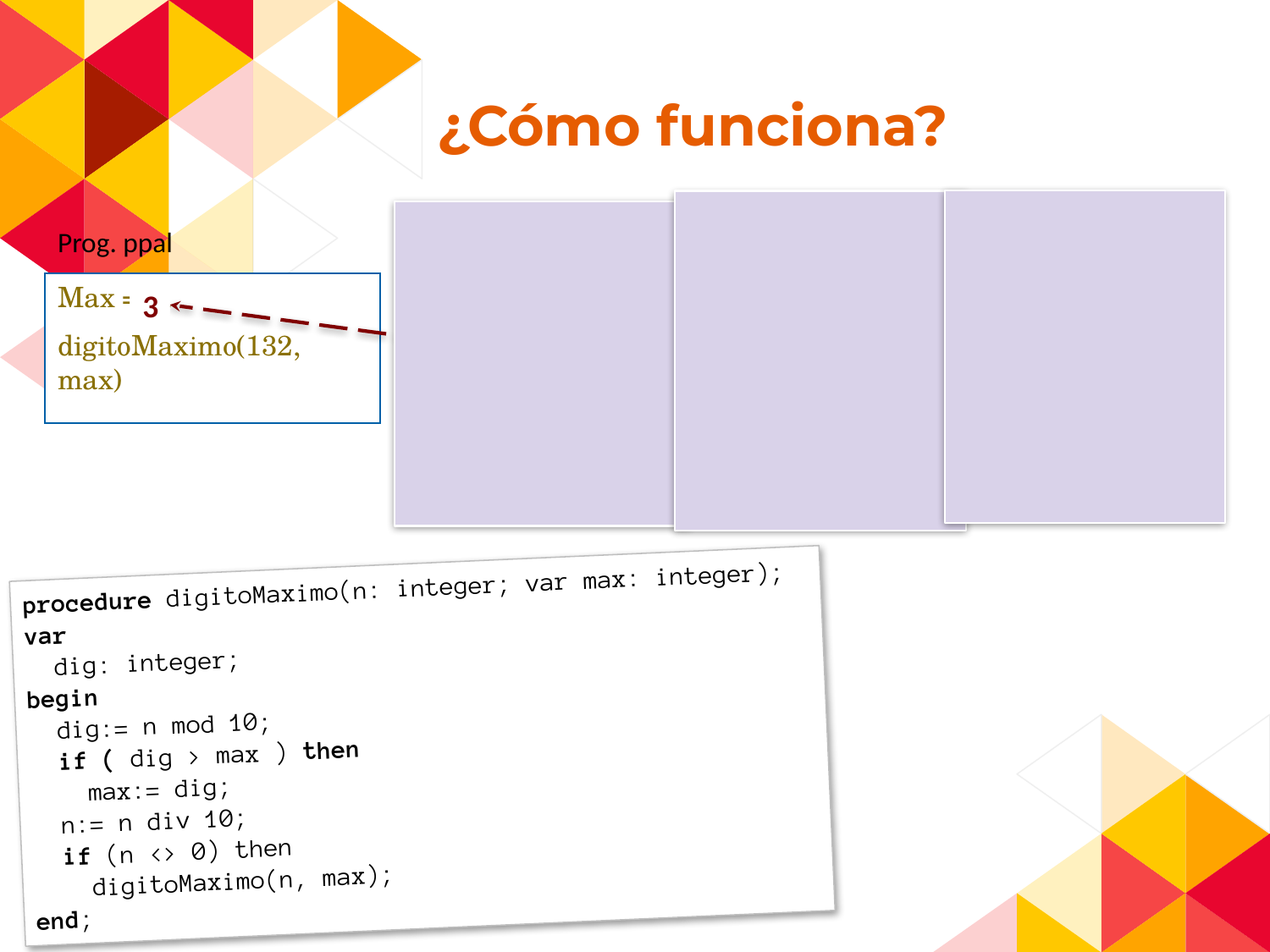

¿Cómo funciona?

digitoMaximo(132, max)
digitoMaximo(13, max)
digitoMaximo(1, max)
Prog. ppal
n = 132
Max

dig = 2

n = 13
Max

dig = 3

n = 1
Max

dig = 1

13
0
Max = -1
digitoMaximo(132, max)

1
2
3
procedure digitoMaximo(n: integer; var max: integer);
var
  dig: integer;
begin
  dig:= n mod 10;
  if ( dig > max ) then
    max:= dig;
  n:= n div 10;
  if (n <> 0) then
    digitoMaximo(n, max);
end;